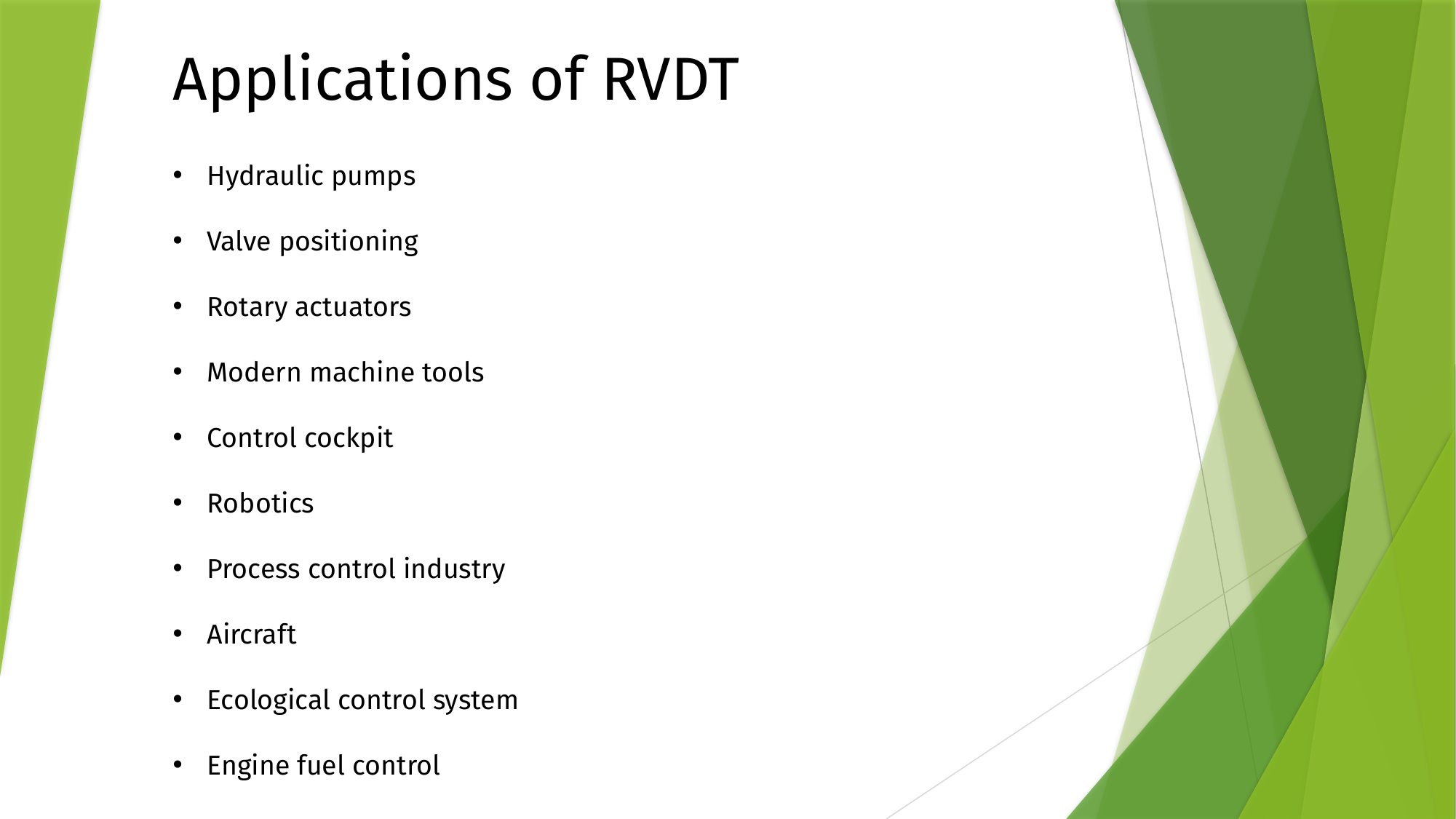

Applications of RVDT
Hydraulic pumps

Valve positioning

Rotary actuators

Modern machine tools

Control cockpit

Robotics

Process control industry

Aircraft

Ecological control system

Engine fuel control